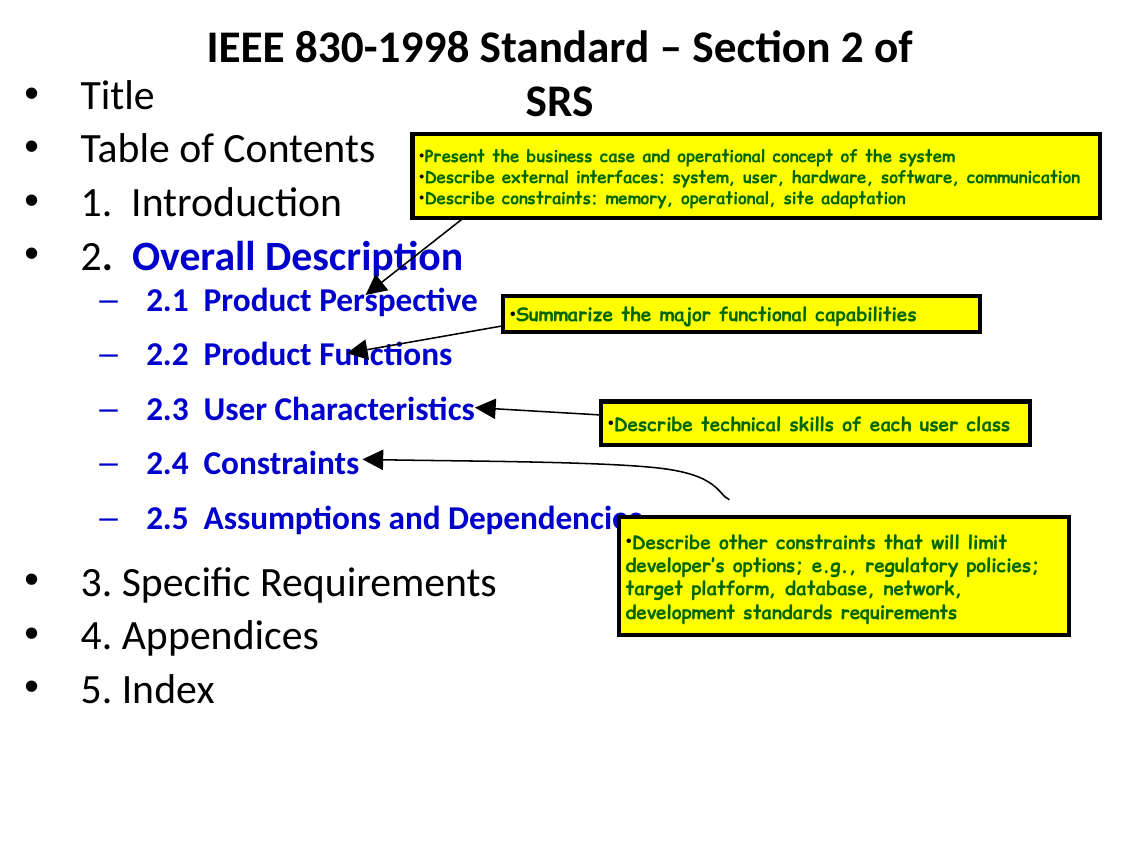

# IEEE 830-1998 Standard – Section 2 of SRS
Title
Table of Contents
1.  Introduction
2.  Overall Description
2.1  Product Perspective
2.2  Product Functions
2.3  User Characteristics
2.4  Constraints
2.5  Assumptions and Dependencies
3. Specific Requirements
4. Appendices
5. Index
Present the business case and operational concept of the system
Describe external interfaces: system, user, hardware, software, communication
Describe constraints: memory, operational, site adaptation

Summarize the major functional capabilities

Describe technical skills of each user class

Describe other constraints that will limit developer’s options; e.g., regulatory policies; target platform, database, network, development standards requirements